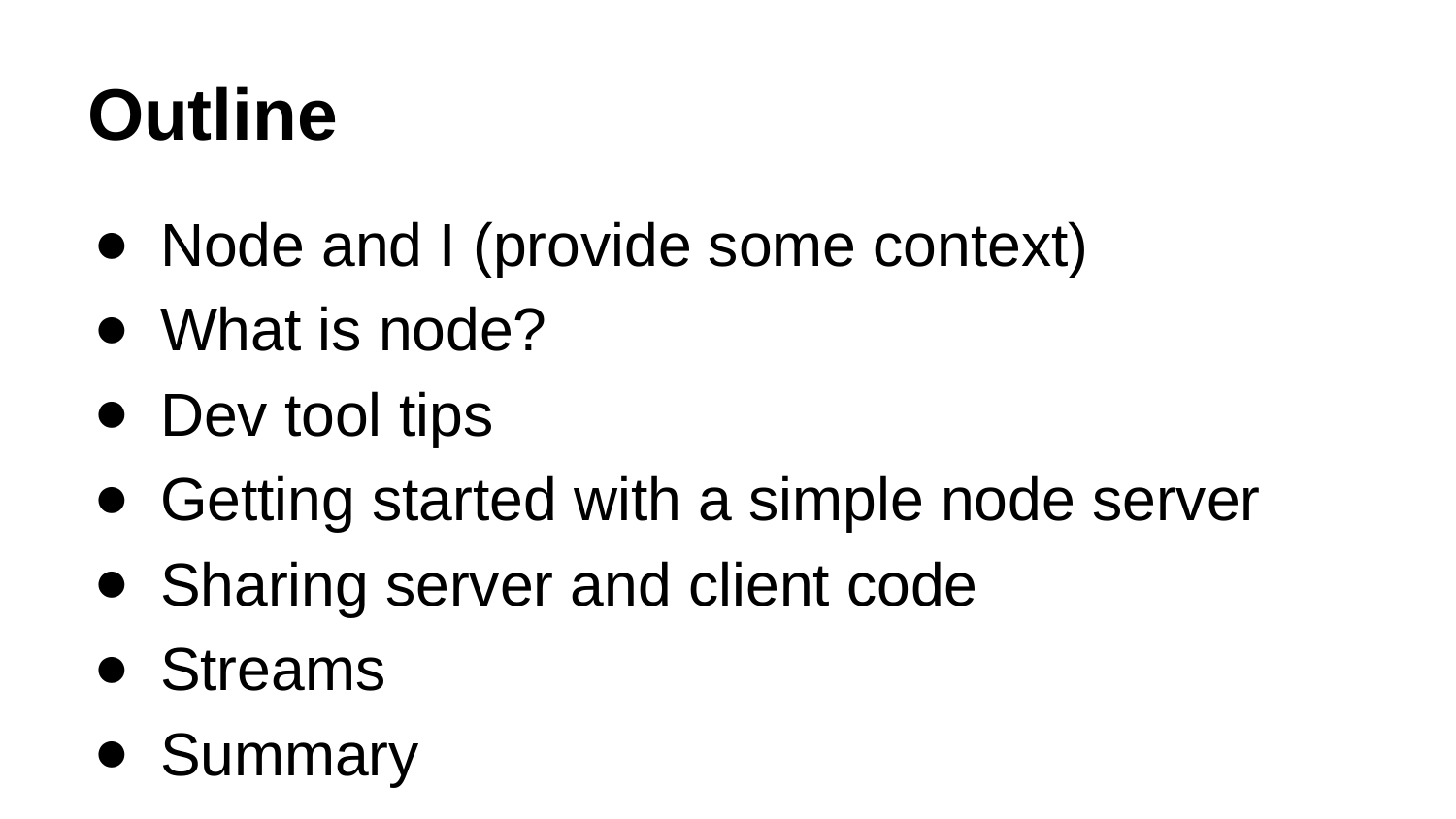

# Outline
Node and I (provide some context)
What is node?
Dev tool tips
Getting started with a simple node server
Sharing server and client code
Streams
Summary